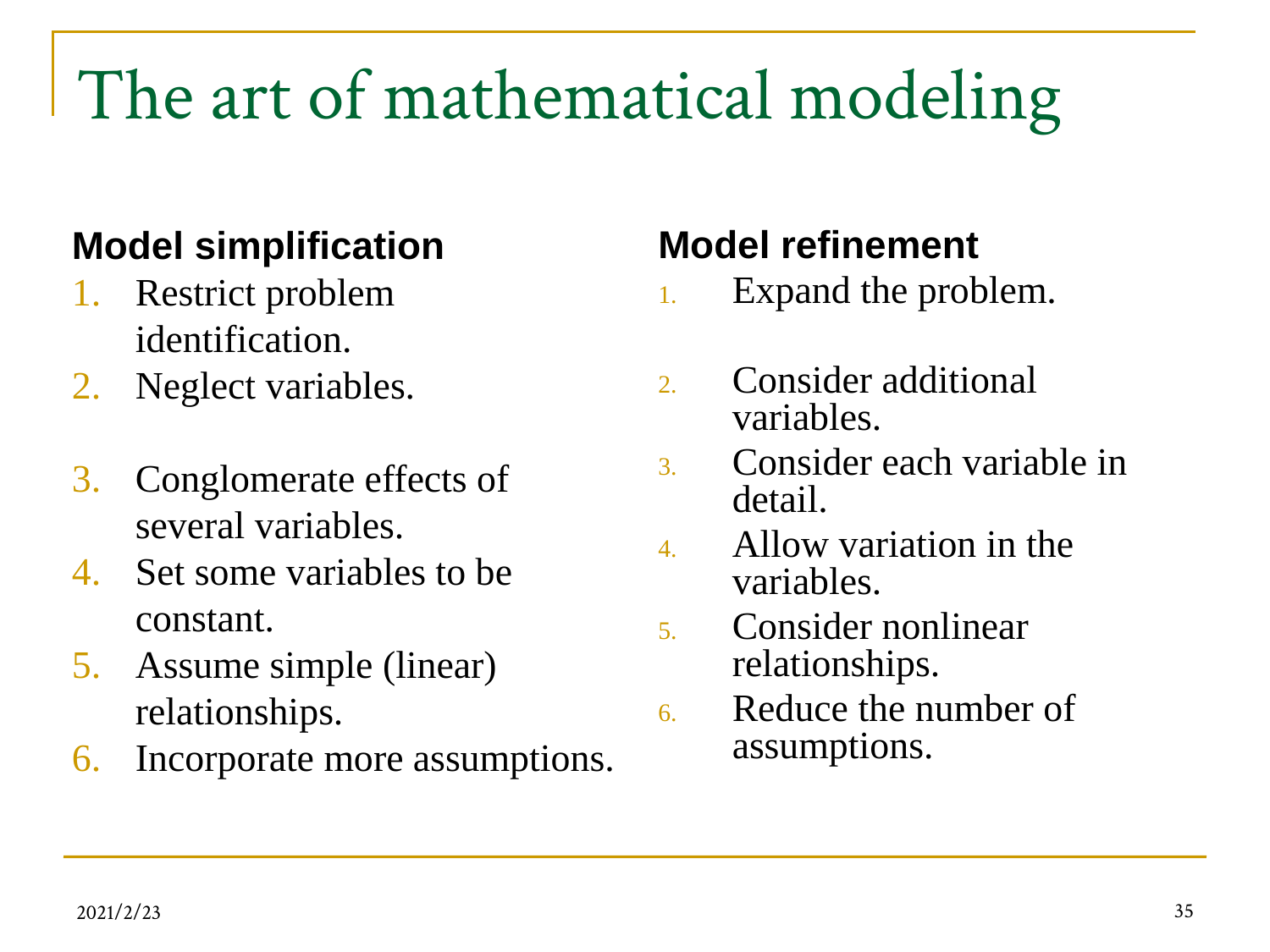

# The art of mathematical modeling
Model simplification
Restrict problem identification.
Neglect variables.

Conglomerate effects of several variables.
Set some variables to be constant.
Assume simple (linear) relationships.
Incorporate more assumptions.
Model refinement
Expand the problem.

Consider additional variables.
Consider each variable in detail.
Allow variation in the variables.
Consider nonlinear relationships.
Reduce the number of assumptions.
2021/2/23
35